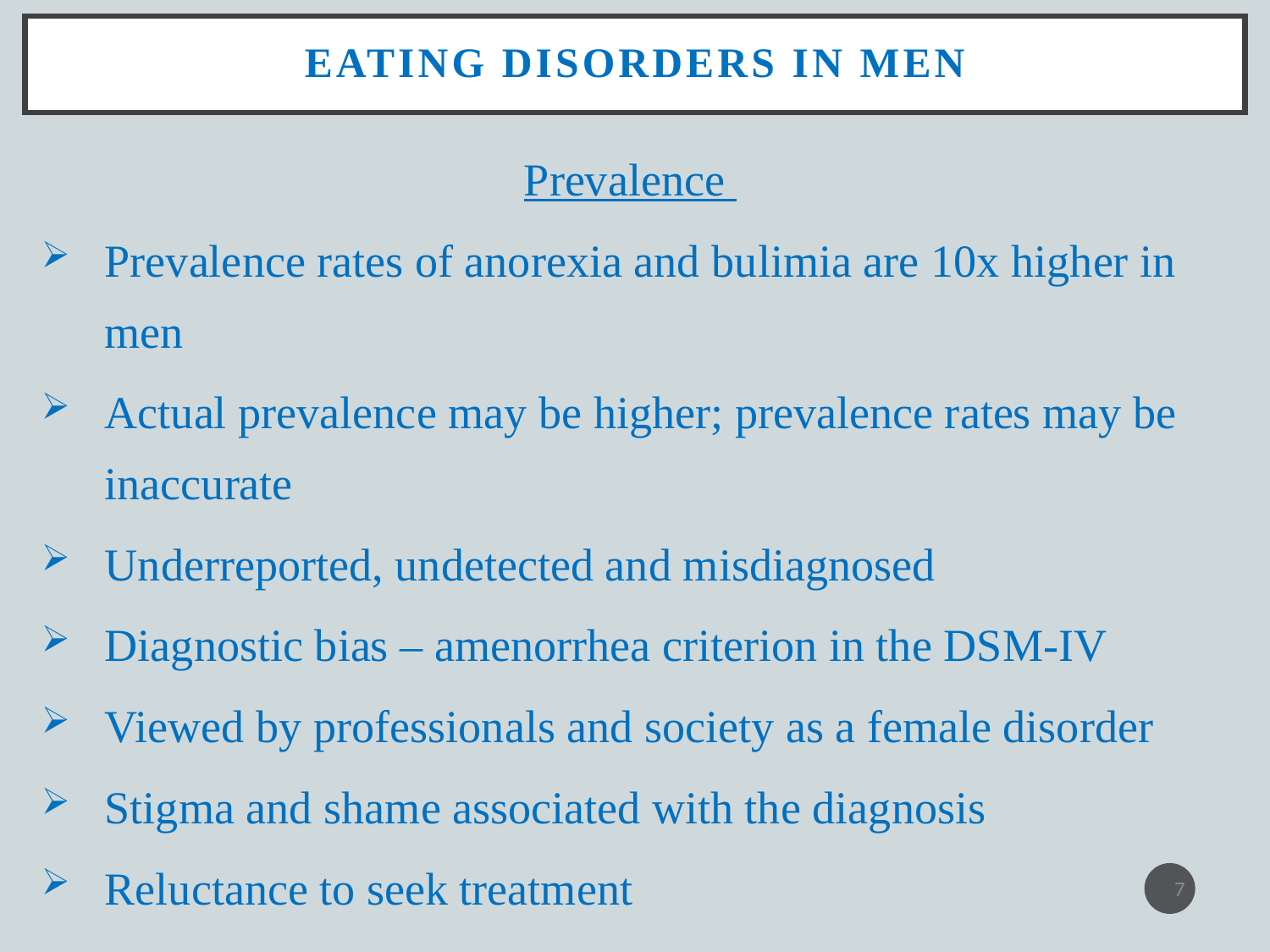

# Eating disorders in Men
Prevalence
Prevalence rates of anorexia and bulimia are 10x higher in men
Actual prevalence may be higher; prevalence rates may be inaccurate
Underreported, undetected and misdiagnosed
Diagnostic bias – amenorrhea criterion in the DSM-IV
Viewed by professionals and society as a female disorder
Stigma and shame associated with the diagnosis
Reluctance to seek treatment

7